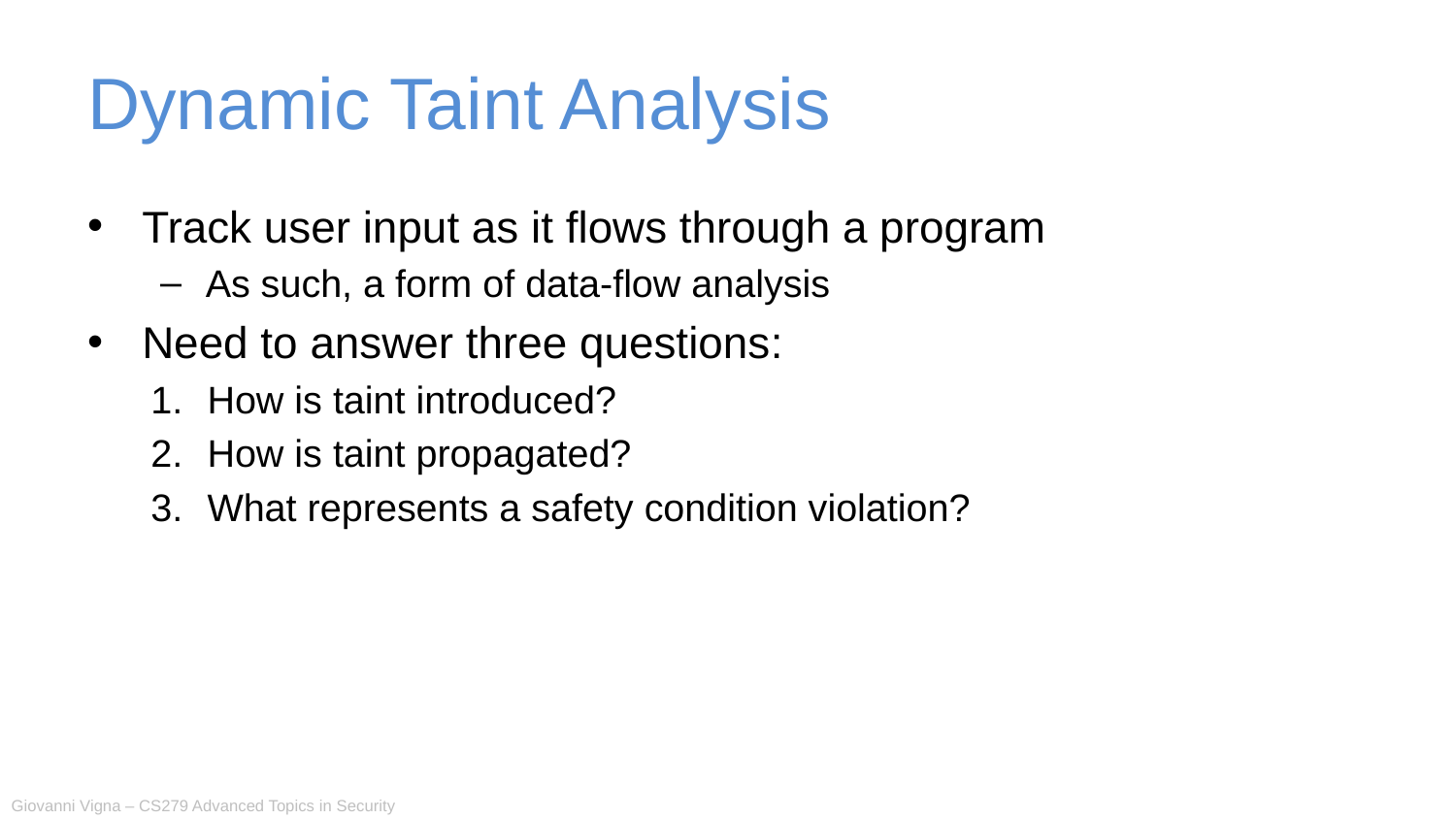

# Dynamic Taint Analysis
Track user input as it flows through a program
As such, a form of data-flow analysis
Need to answer three questions:
How is taint introduced?
How is taint propagated?
What represents a safety condition violation?